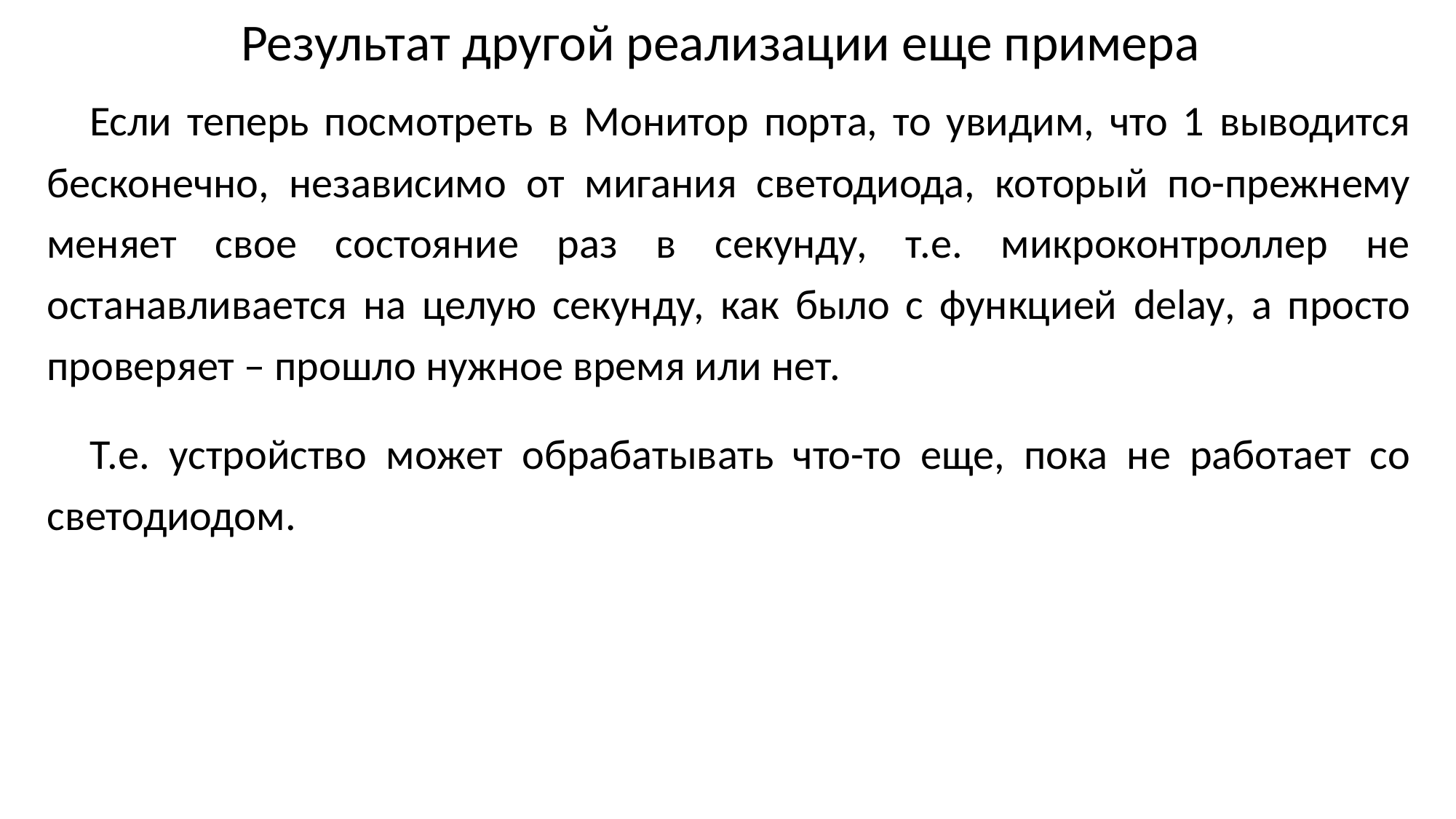

# Результат другой реализации еще примера
Если теперь посмотреть в Монитор порта, то увидим, что 1 выводится бесконечно, независимо от мигания светодиода, который по-прежнему меняет свое состояние раз в секунду, т.е. микроконтроллер не останавливается на целую секунду, как было с функцией delay, а просто проверяет – прошло нужное время или нет.
Т.е. устройство может обрабатывать что-то еще, пока не работает со светодиодом.